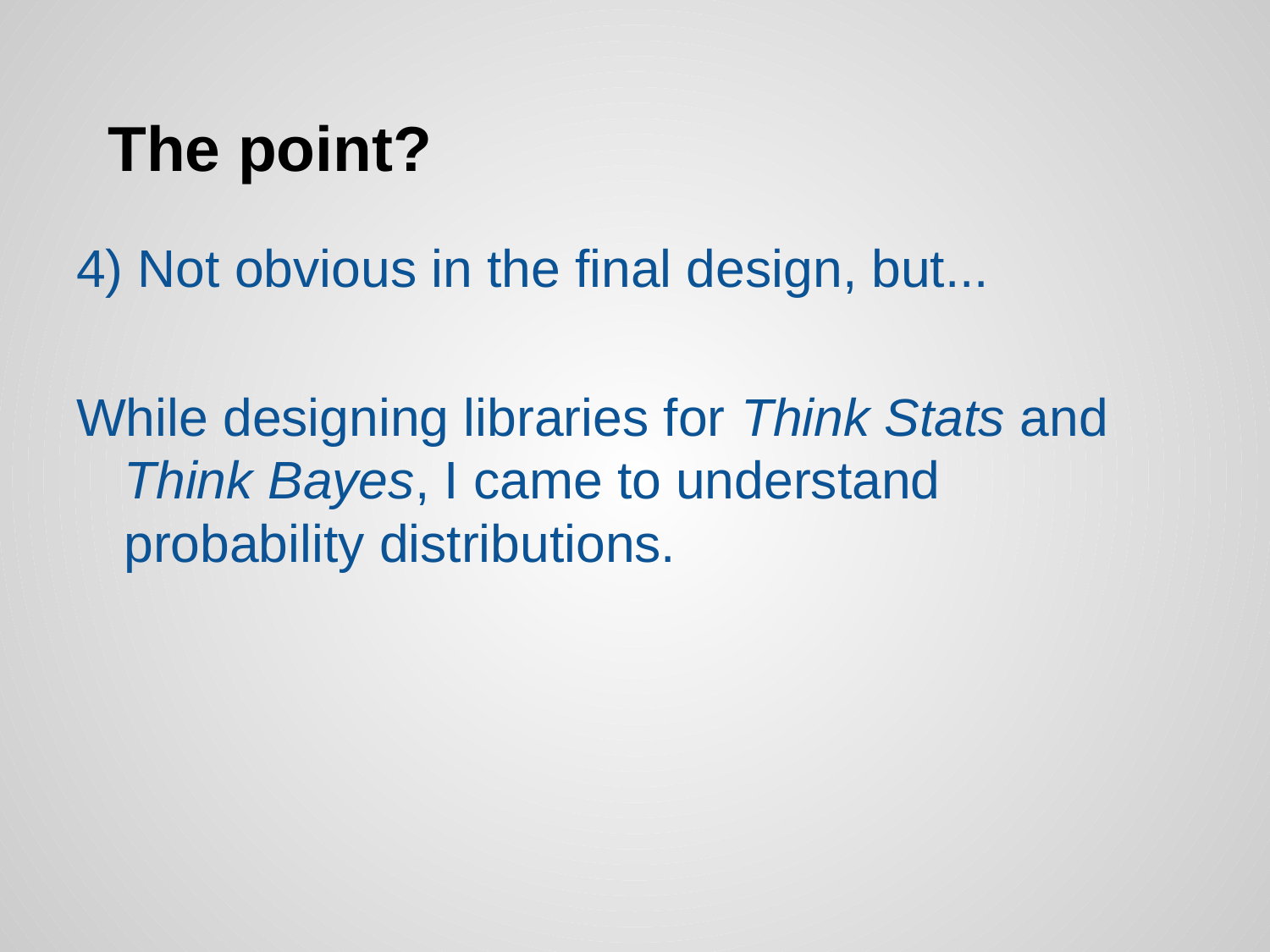

# The point?
4) Not obvious in the final design, but...

While designing libraries for Think Stats and Think Bayes, I came to understand probability distributions.